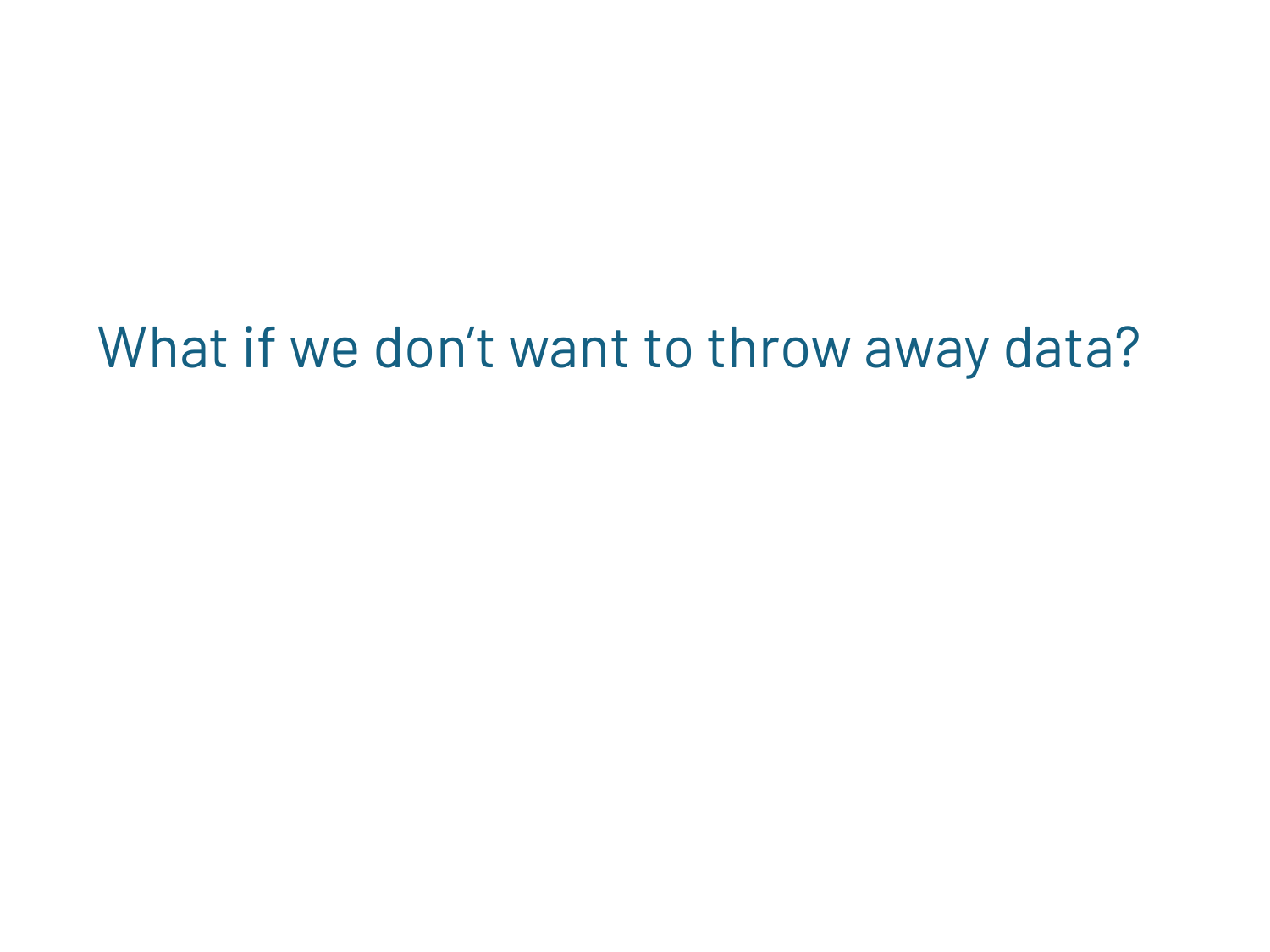

# What if we don’t want to throw away data?